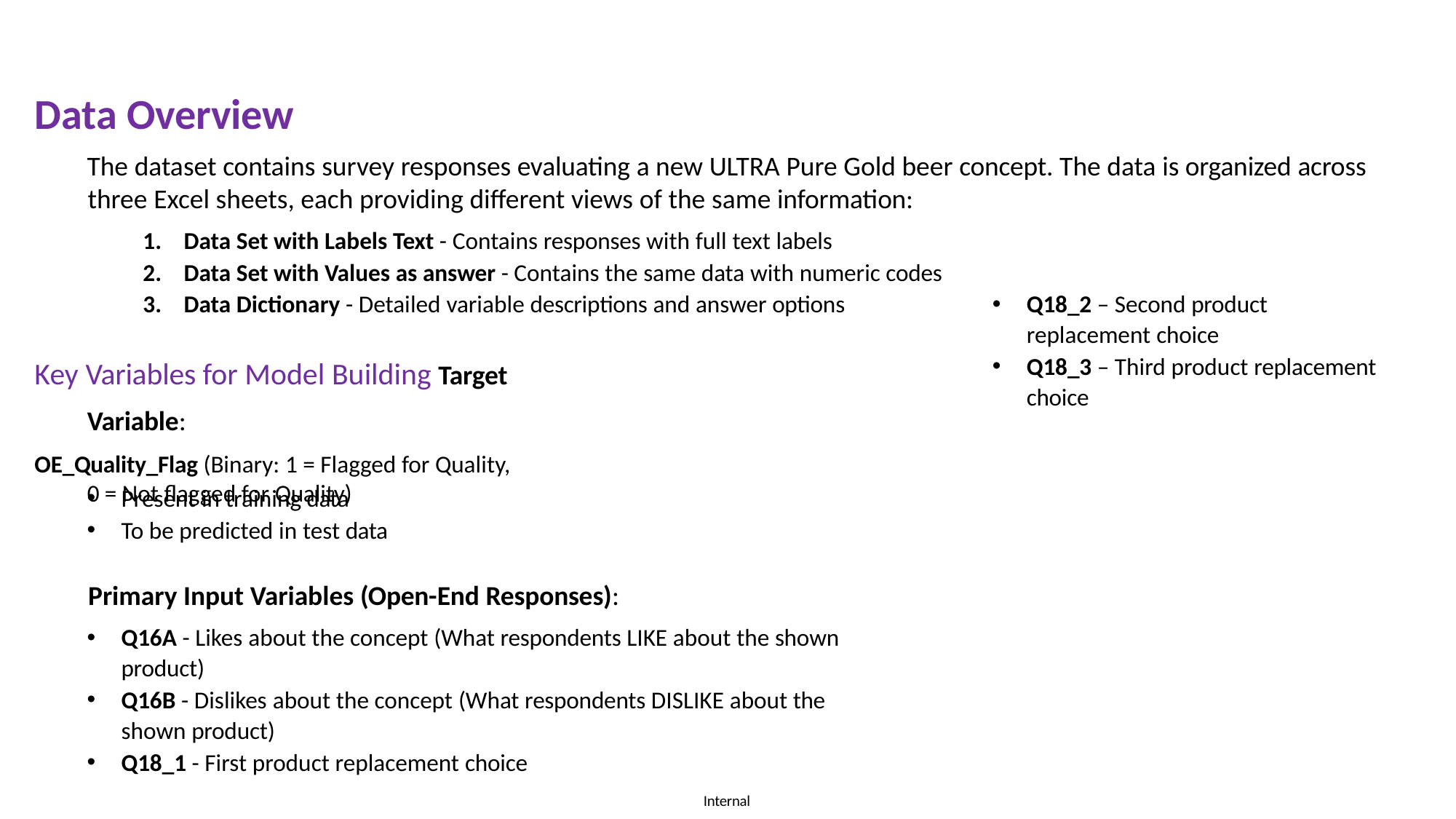

# Data Overview
The dataset contains survey responses evaluating a new ULTRA Pure Gold beer concept. The data is organized across three Excel sheets, each providing different views of the same information:
Data Set with Labels Text - Contains responses with full text labels
Data Set with Values as answer - Contains the same data with numeric codes
Data Dictionary - Detailed variable descriptions and answer options
Q18_2 – Second product replacement choice
Q18_3 – Third product replacement choice
Key Variables for Model Building Target Variable:
OE_Quality_Flag (Binary: 1 = Flagged for Quality, 0 = Not flagged for Quality)
Present in training data
To be predicted in test data

Primary Input Variables (Open-End Responses):
Q16A - Likes about the concept (What respondents LIKE about the shown product)
Q16B - Dislikes about the concept (What respondents DISLIKE about the shown product)
Q18_1 - First product replacement choice
Internal